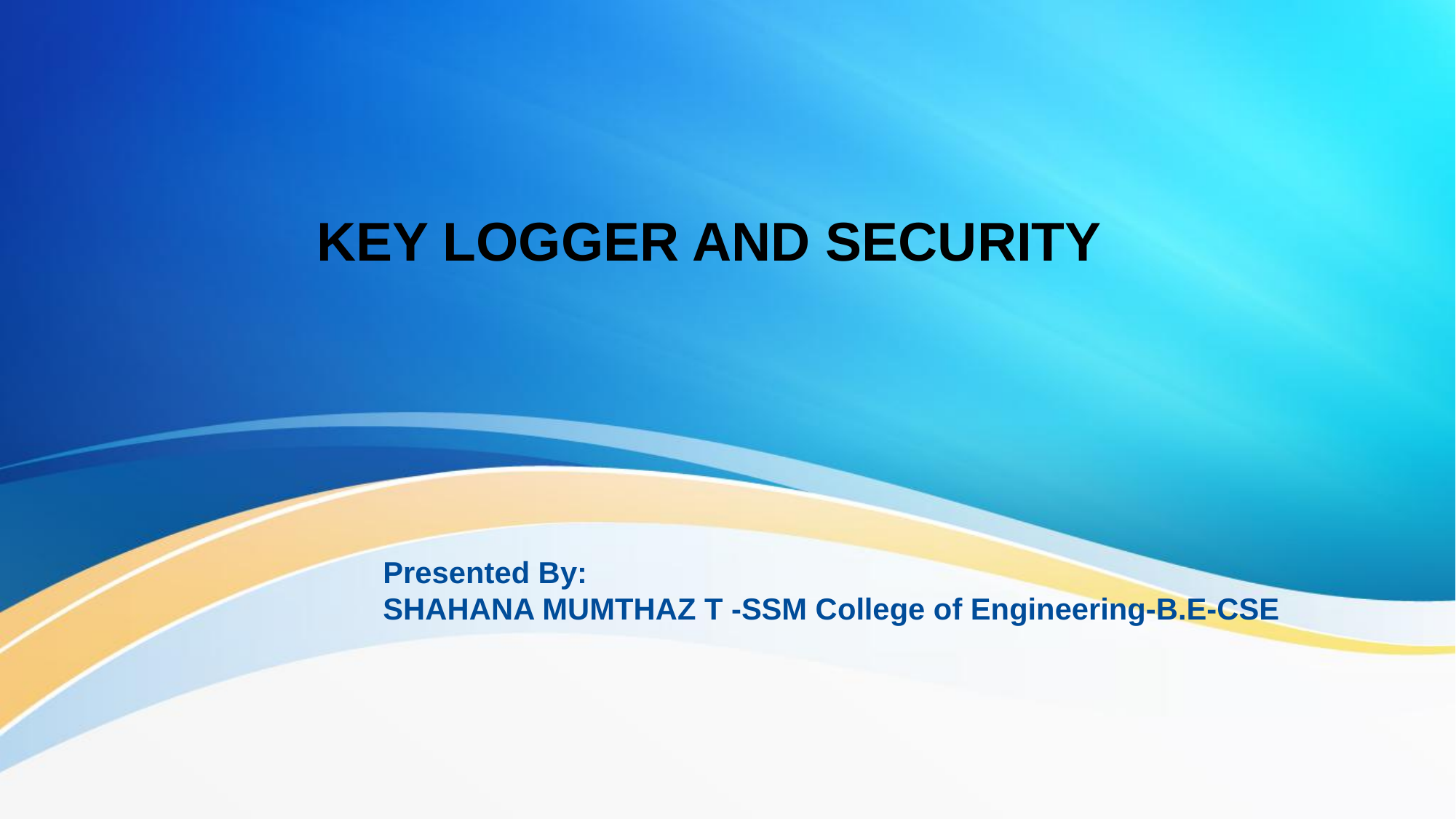

# KEY LOGGER AND SECURITY
Presented By:
SHAHANA MUMTHAZ T -SSM College of Engineering-B.E-CSE